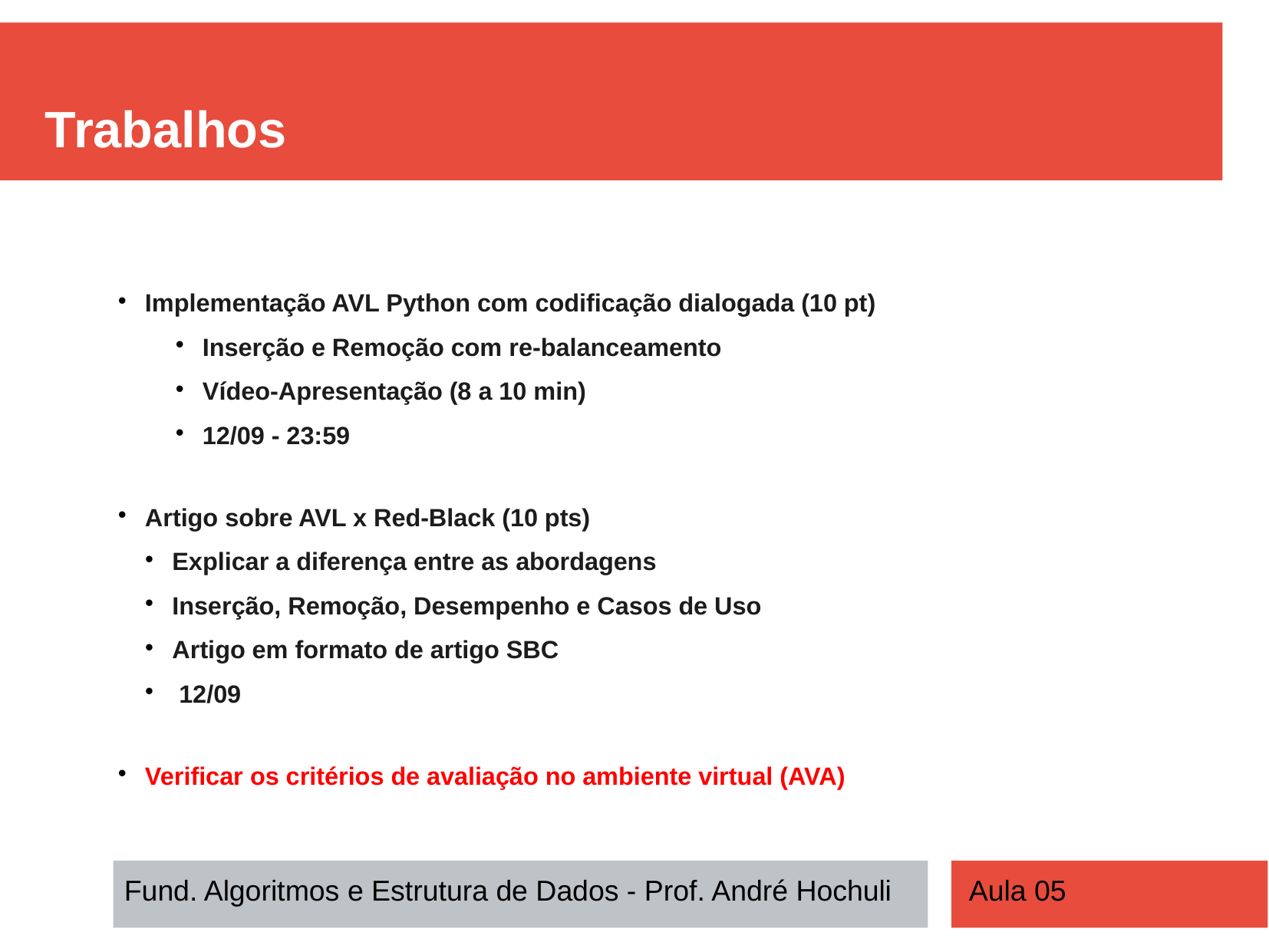

Trabalhos

Implementação AVL Python com codificação dialogada (10 pt)
Inserção e Remoção com re-balanceamento
Vídeo-Apresentação (8 a 10 min)
12/09 - 23:59

Artigo sobre AVL x Red-Black (10 pts)
Explicar a diferença entre as abordagens
Inserção, Remoção, Desempenho e Casos de Uso
Artigo em formato de artigo SBC
 12/09

Verificar os critérios de avaliação no ambiente virtual (AVA)

Fund. Algoritmos e Estrutura de Dados - Prof. André Hochuli
Aula 05